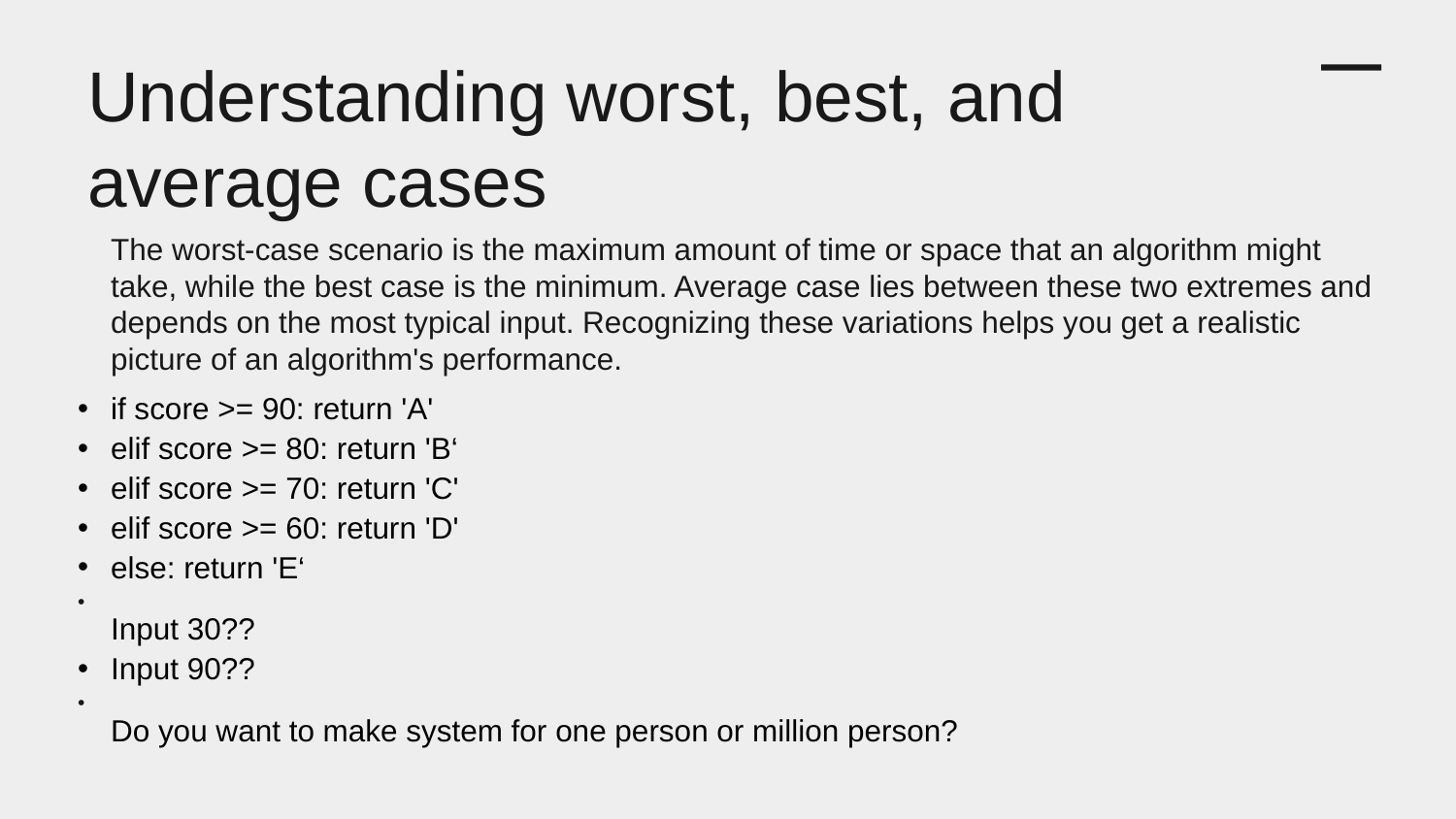

# Understanding worst, best, and average cases
The worst-case scenario is the maximum amount of time or space that an algorithm might take, while the best case is the minimum. Average case lies between these two extremes and depends on the most typical input. Recognizing these variations helps you get a realistic picture of an algorithm's performance.
if score >= 90: return 'A'
elif score >= 80: return 'B‘
elif score >= 70: return 'C'
elif score >= 60: return 'D'
else: return 'E‘
Input 30??
Input 90??
Do you want to make system for one person or million person?